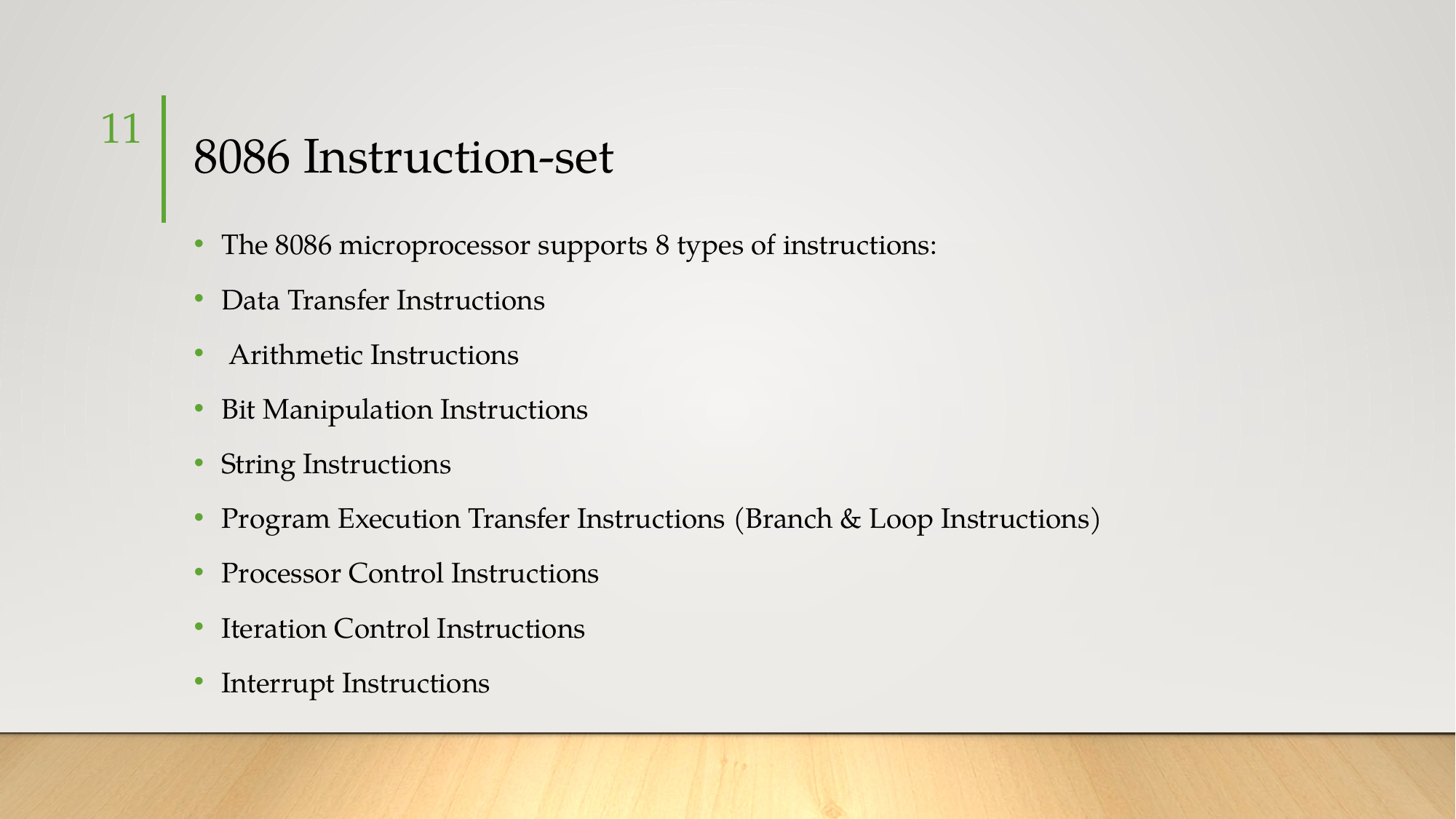

11
# 8086 Instruction-set
The 8086 microprocessor supports 8 types of instructions:
Data Transfer Instructions
 Arithmetic Instructions
Bit Manipulation Instructions
String Instructions
Program Execution Transfer Instructions (Branch & Loop Instructions)
Processor Control Instructions
Iteration Control Instructions
Interrupt Instructions